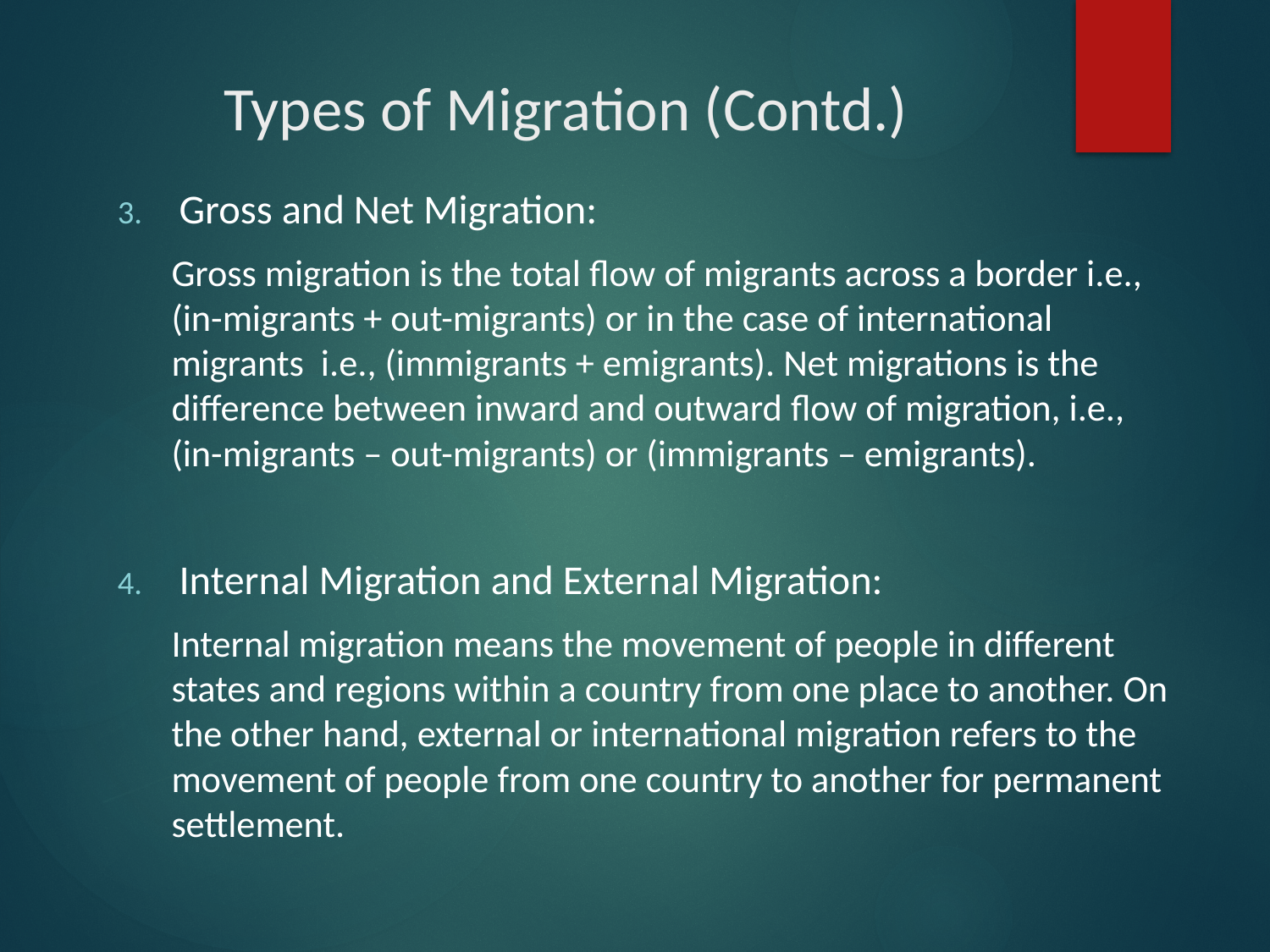

# Types of Migration (Contd.)
Gross and Net Migration:
Gross migration is the total flow of migrants across a border i.e., (in-migrants + out-migrants) or in the case of international migrants  i.e., (immigrants + emigrants). Net migrations is the difference between inward and outward flow of migration, i.e., (in-migrants – out-migrants) or (immigrants – emigrants).

Internal Migration and External Migration:
Internal migration means the movement of people in different states and regions within a country from one place to another. On the other hand, external or international migration refers to the movement of people from one country to another for permanent settlement.